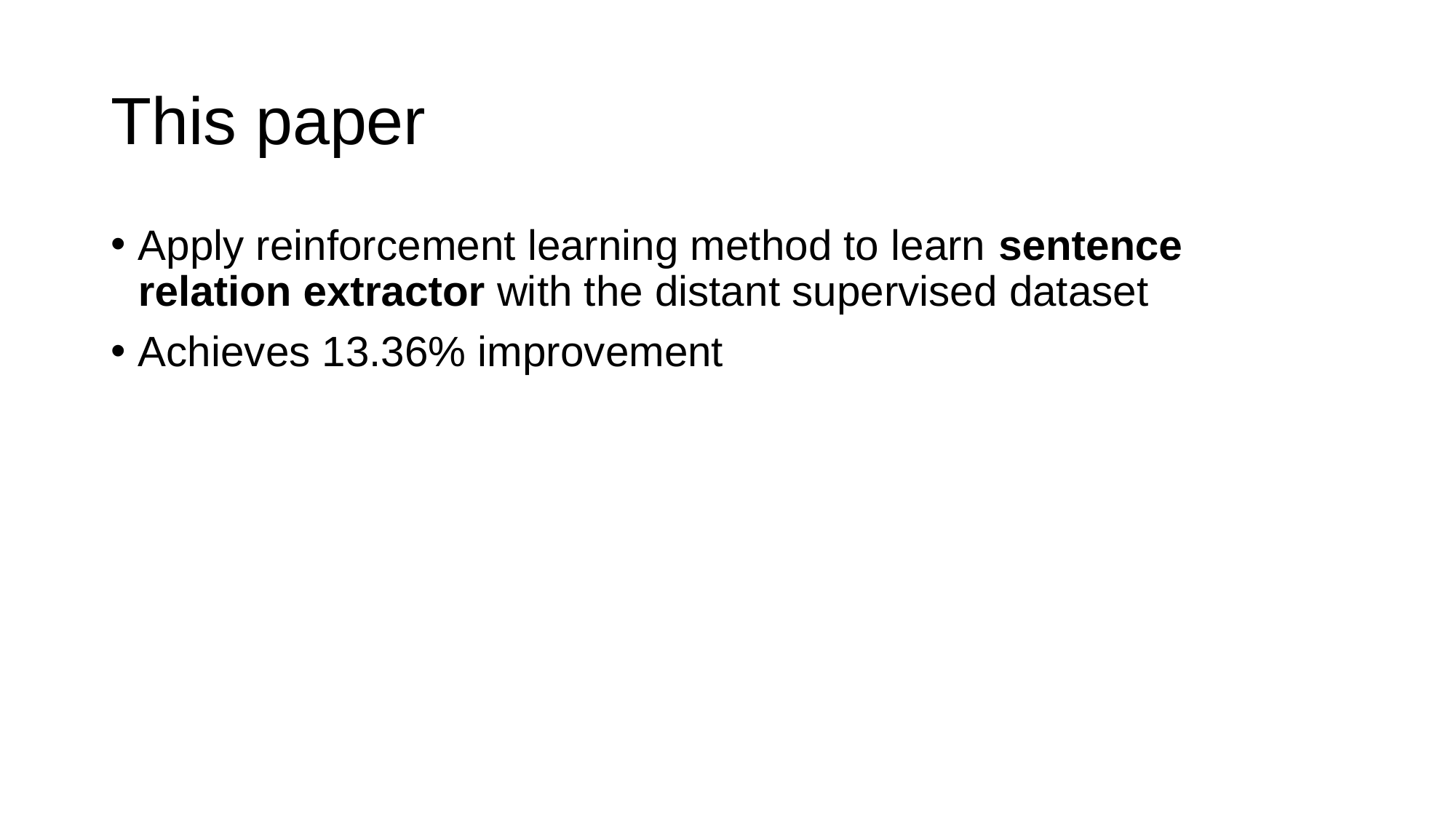

# This paper
Apply reinforcement learning method to learn sentence relation extractor with the distant supervised dataset
Achieves 13.36% improvement